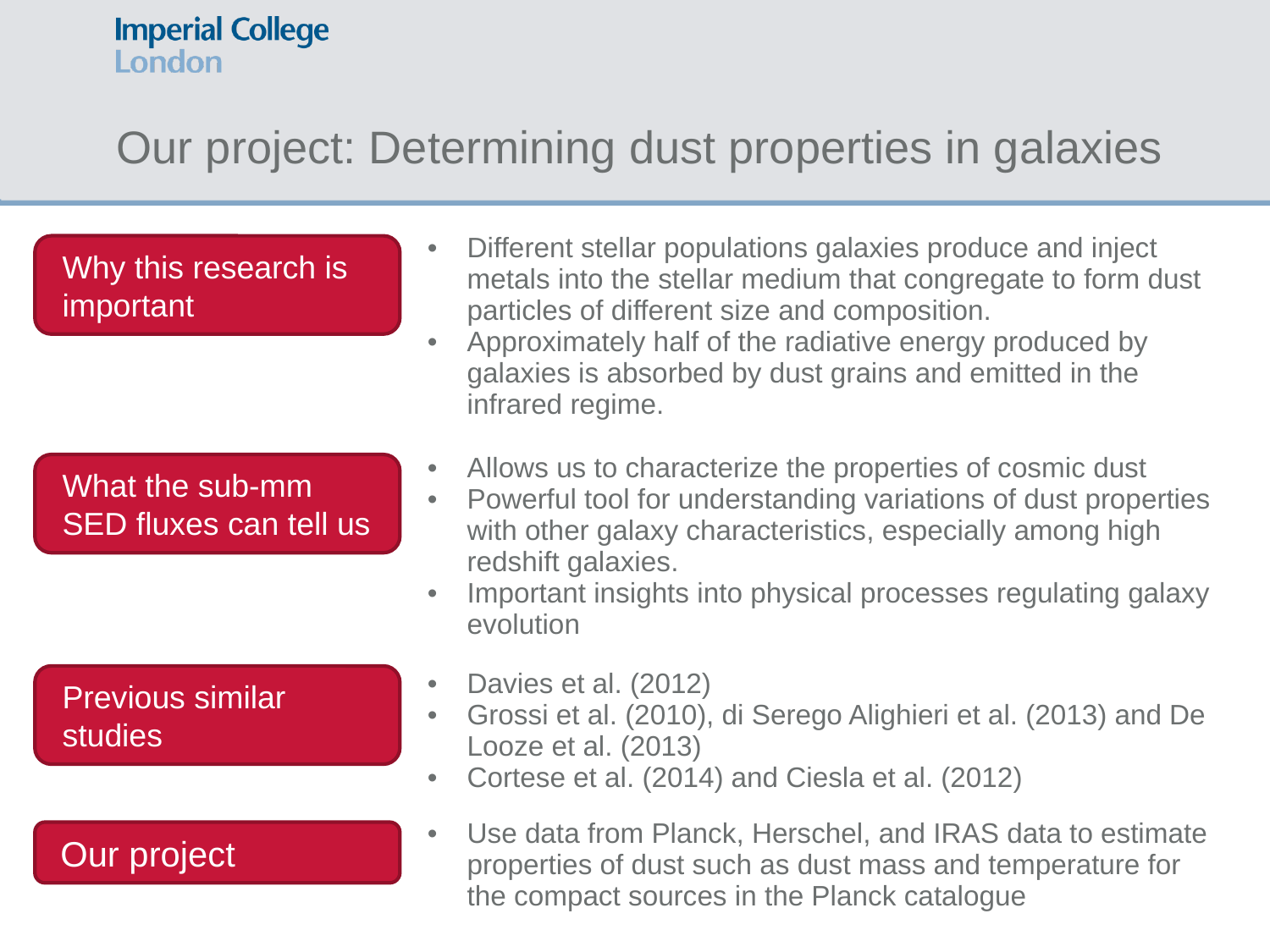

# Our project: Determining dust properties in galaxies
|  | Different stellar populations galaxies produce and inject metals into the stellar medium that congregate to form dust particles of different size and composition. Approximately half of the radiative energy produced by galaxies is absorbed by dust grains and emitted in the infrared regime. |
| --- | --- |
|  | Allows us to characterize the properties of cosmic dust Powerful tool for understanding variations of dust properties with other galaxy characteristics, especially among high redshift galaxies. Important insights into physical processes regulating galaxy evolution |
|  | Davies et al. (2012) Grossi et al. (2010), di Serego Alighieri et al. (2013) and De Looze et al. (2013) Cortese et al. (2014) and Ciesla et al. (2012) |
|  | Use data from Planck, Herschel, and IRAS data to estimate properties of dust such as dust mass and temperature for the compact sources in the Planck catalogue |
Why this research is important
What the sub-mm SED fluxes can tell us
Previous similar studies
Our project